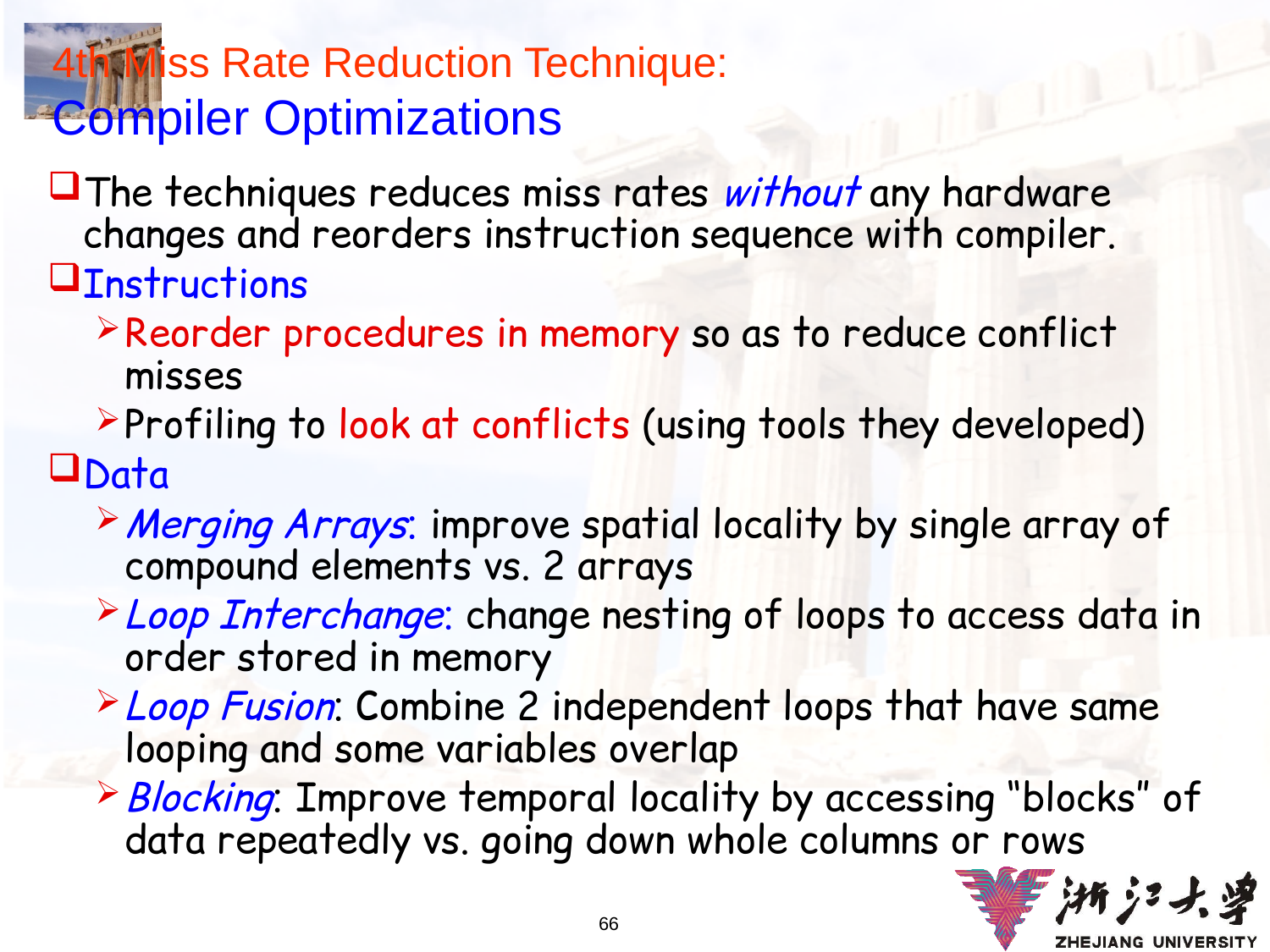

# 4th Miss Rate Reduction Technique: Compiler Optimizations
The techniques reduces miss rates without any hardware changes and reorders instruction sequence with compiler.
Instructions
Reorder procedures in memory so as to reduce conflict misses
Profiling to look at conflicts (using tools they developed)
Data
Merging Arrays: improve spatial locality by single array of compound elements vs. 2 arrays
Loop Interchange: change nesting of loops to access data in order stored in memory
Loop Fusion: Combine 2 independent loops that have same looping and some variables overlap
Blocking: Improve temporal locality by accessing “blocks” of data repeatedly vs. going down whole columns or rows